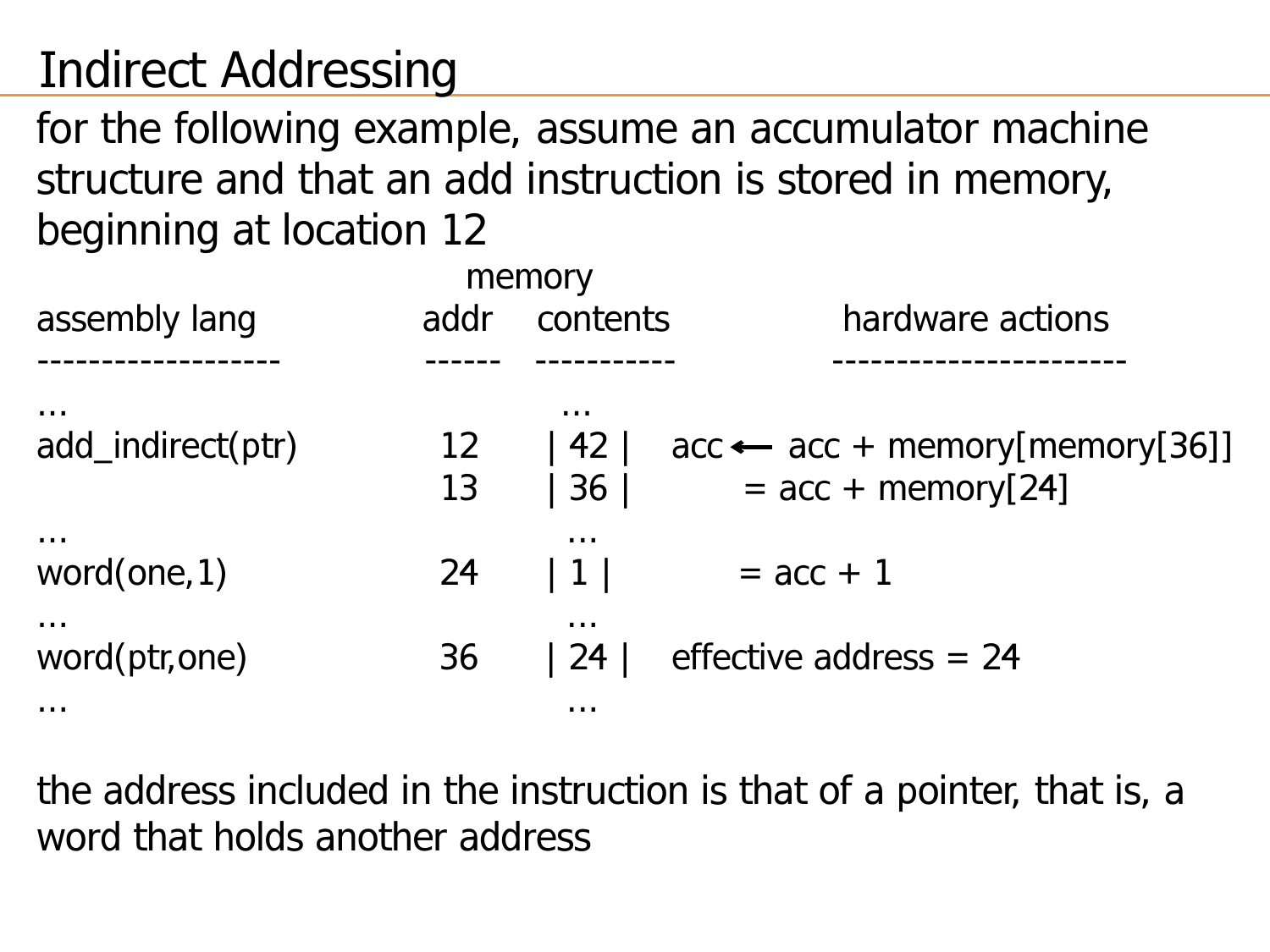

Indirect Addressing
for the following example, assume an accumulator machine structure and that an add instruction is stored in memory, beginning at location 12
                                       memory
assembly lang 	            addr    contents 	    hardware actions
-------------------             ------   ----------- 	   -----------------------
... 			             ...
add_indirect(ptr) 	  12 	| 42 | 	acc      acc + memory[memory[36]]
			  13 	| 36 |          = acc + memory[24]
... 				  ...
word(one,1) 		  24 	| 1 | 	      = acc + 1
... 				  ...
word(ptr,one) 		  36      | 24 | 	effective address = 24
... 				  ...

the address included in the instruction is that of a pointer, that is, a word that holds another address